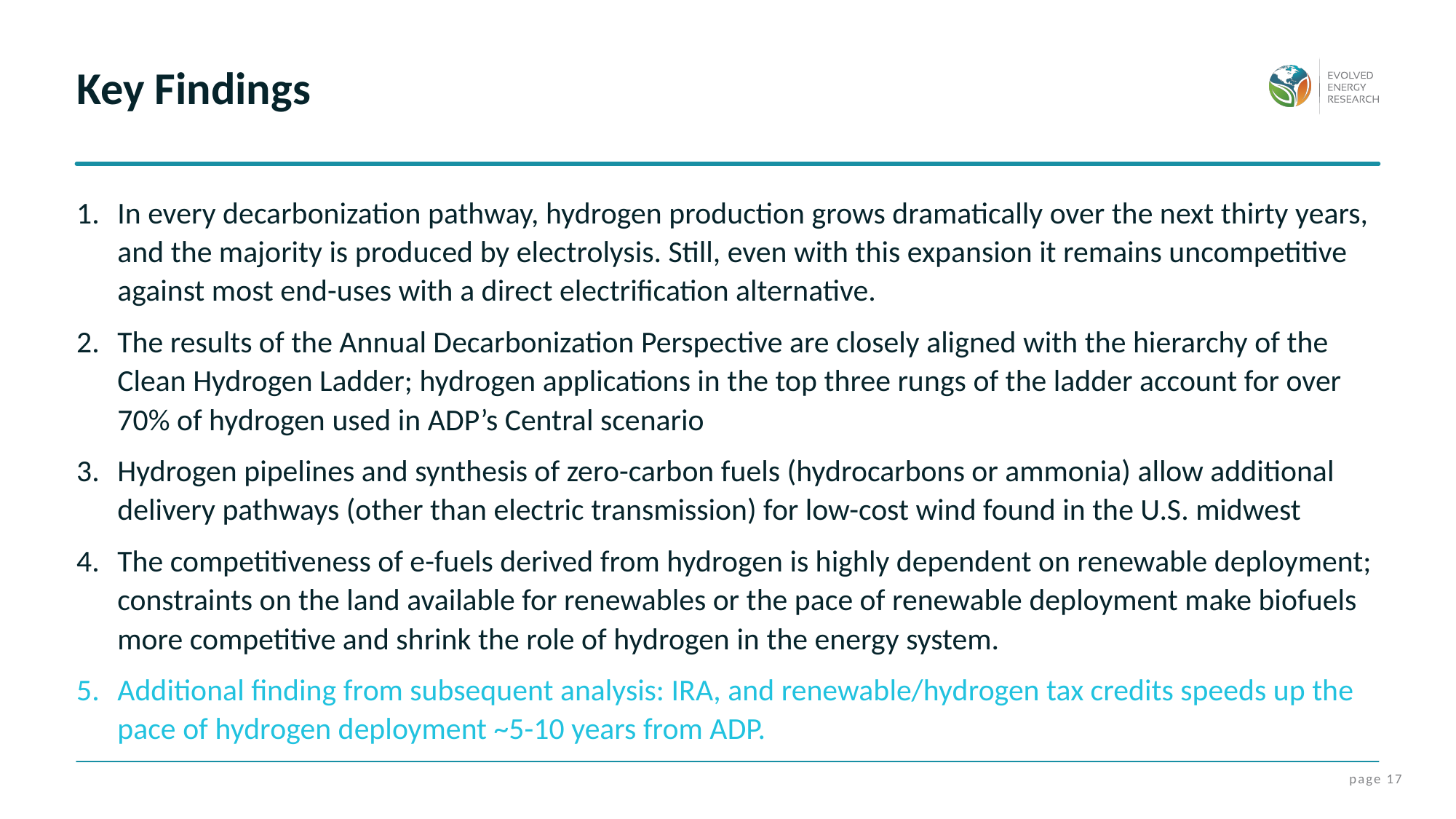

Key Findings
In every decarbonization pathway, hydrogen production grows dramatically over the next thirty years, and the majority is produced by electrolysis. Still, even with this expansion it remains uncompetitive against most end-uses with a direct electrification alternative.
The results of the Annual Decarbonization Perspective are closely aligned with the hierarchy of the Clean Hydrogen Ladder; hydrogen applications in the top three rungs of the ladder account for over 70% of hydrogen used in ADP’s Central scenario
Hydrogen pipelines and synthesis of zero-carbon fuels (hydrocarbons or ammonia) allow additional delivery pathways (other than electric transmission) for low-cost wind found in the U.S. midwest
The competitiveness of e-fuels derived from hydrogen is highly dependent on renewable deployment; constraints on the land available for renewables or the pace of renewable deployment make biofuels more competitive and shrink the role of hydrogen in the energy system.
Additional finding from subsequent analysis: IRA, and renewable/hydrogen tax credits speeds up the pace of hydrogen deployment ~5-10 years from ADP.